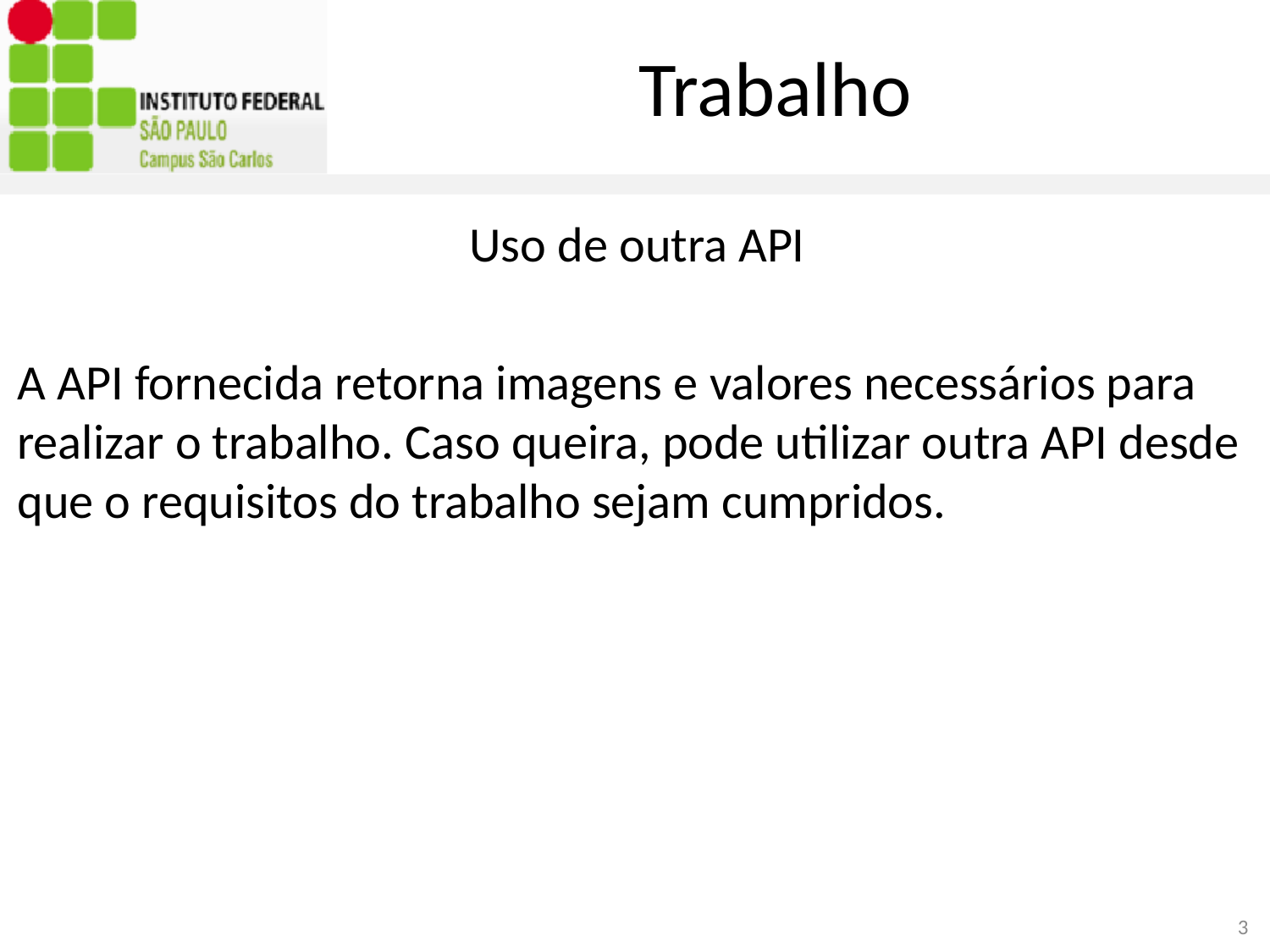

Trabalho
Uso de outra API

A API fornecida retorna imagens e valores necessários para realizar o trabalho. Caso queira, pode utilizar outra API desde que o requisitos do trabalho sejam cumpridos.

3